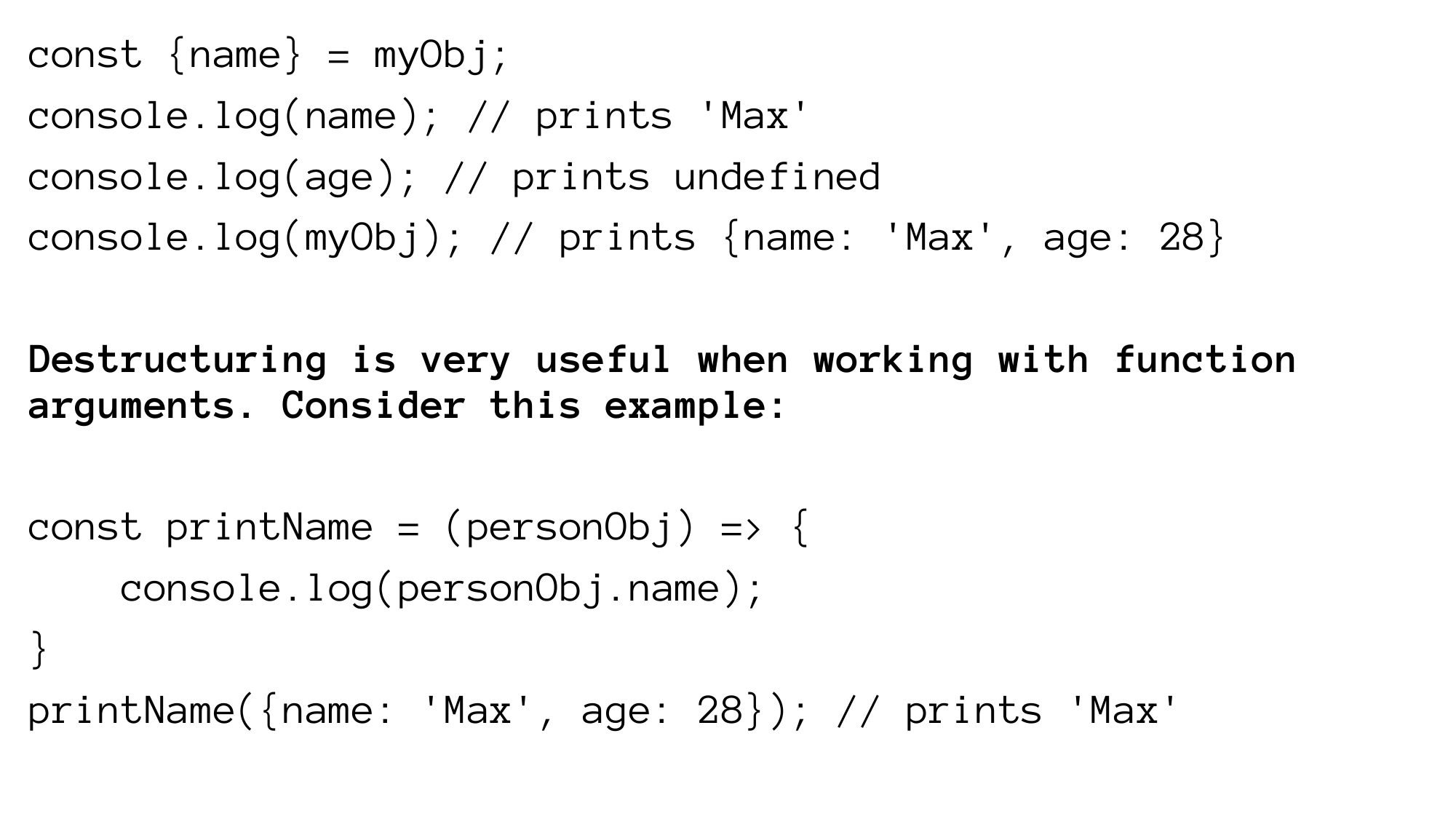

const {name} = myObj;
console.log(name); // prints 'Max'
console.log(age); // prints undefined
console.log(myObj); // prints {name: 'Max', age: 28}

Destructuring is very useful when working with function arguments. Consider this example:

const printName = (personObj) => {
    console.log(personObj.name);
}
printName({name: 'Max', age: 28}); // prints 'Max'